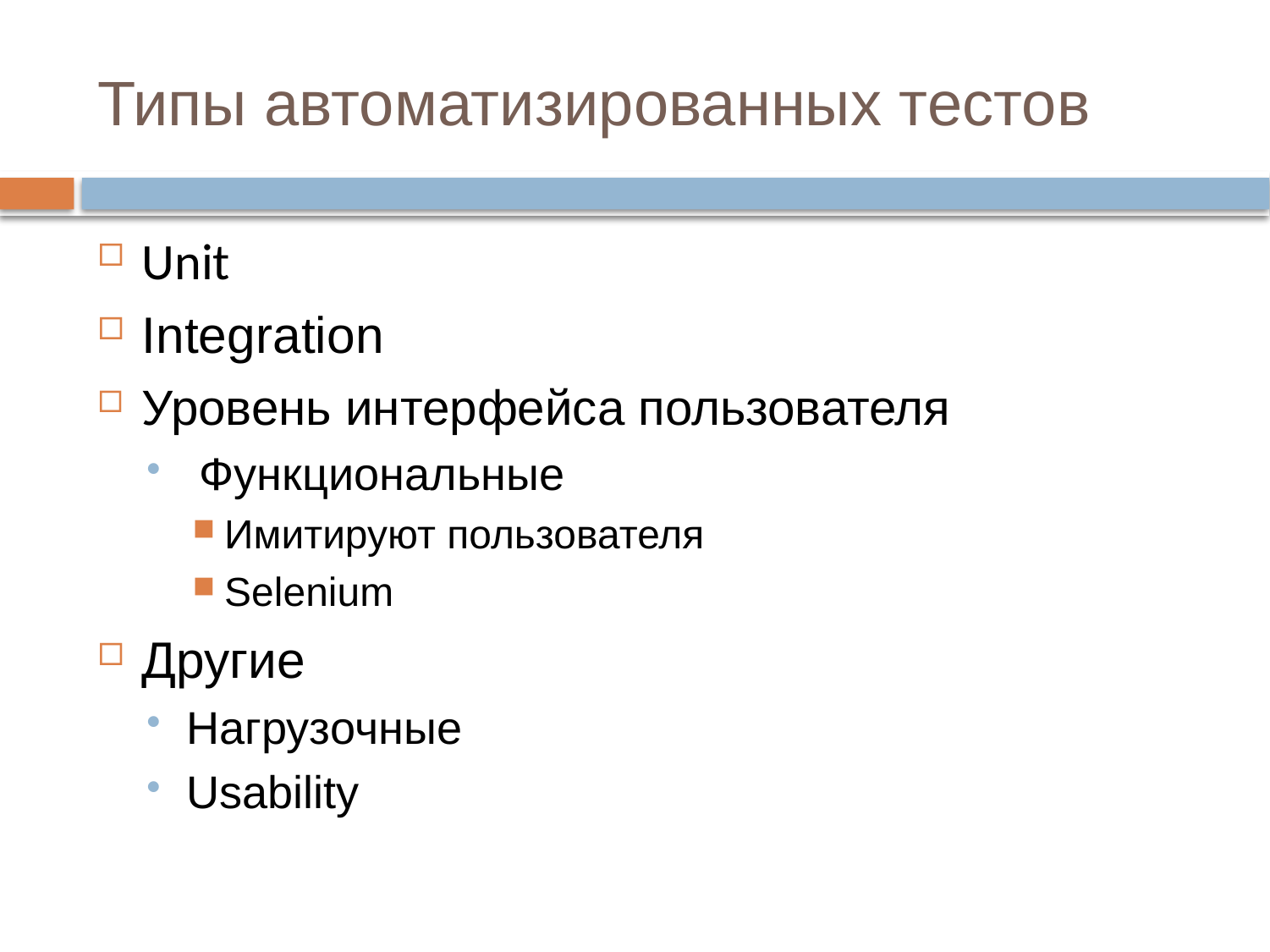

# Типы автоматизированных тестов
Unit
Integration
Уровень интерфейса пользователя
 Функциональные
Имитируют пользователя
Selenium
Другие
Нагрузочные
Usability